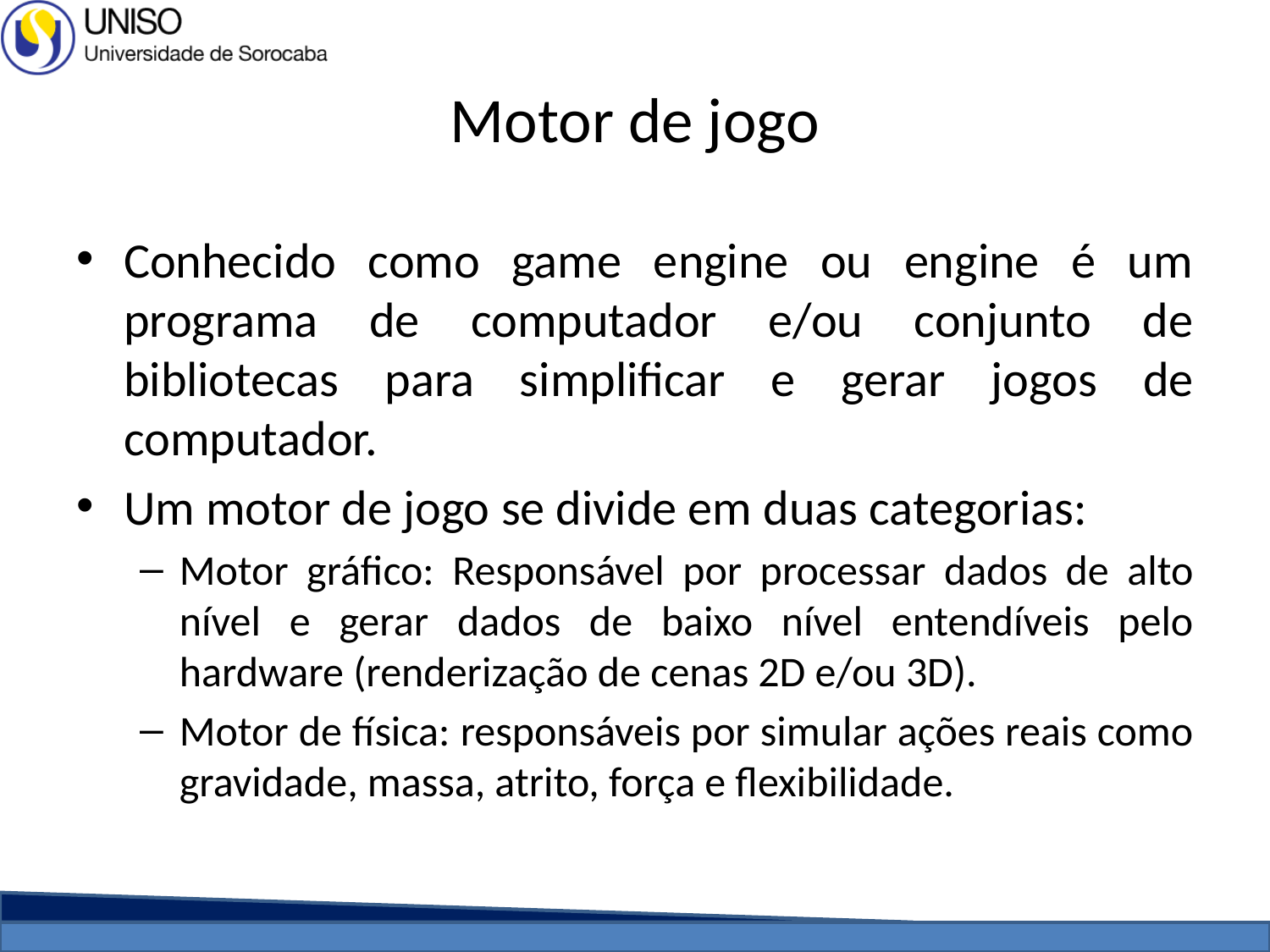

# Motor de jogo
Conhecido como game engine ou engine é um programa de computador e/ou conjunto de bibliotecas para simplificar e gerar jogos de computador.
Um motor de jogo se divide em duas categorias:
Motor gráfico: Responsável por processar dados de alto nível e gerar dados de baixo nível entendíveis pelo hardware (renderização de cenas 2D e/ou 3D).
Motor de física: responsáveis por simular ações reais como gravidade, massa, atrito, força e flexibilidade.